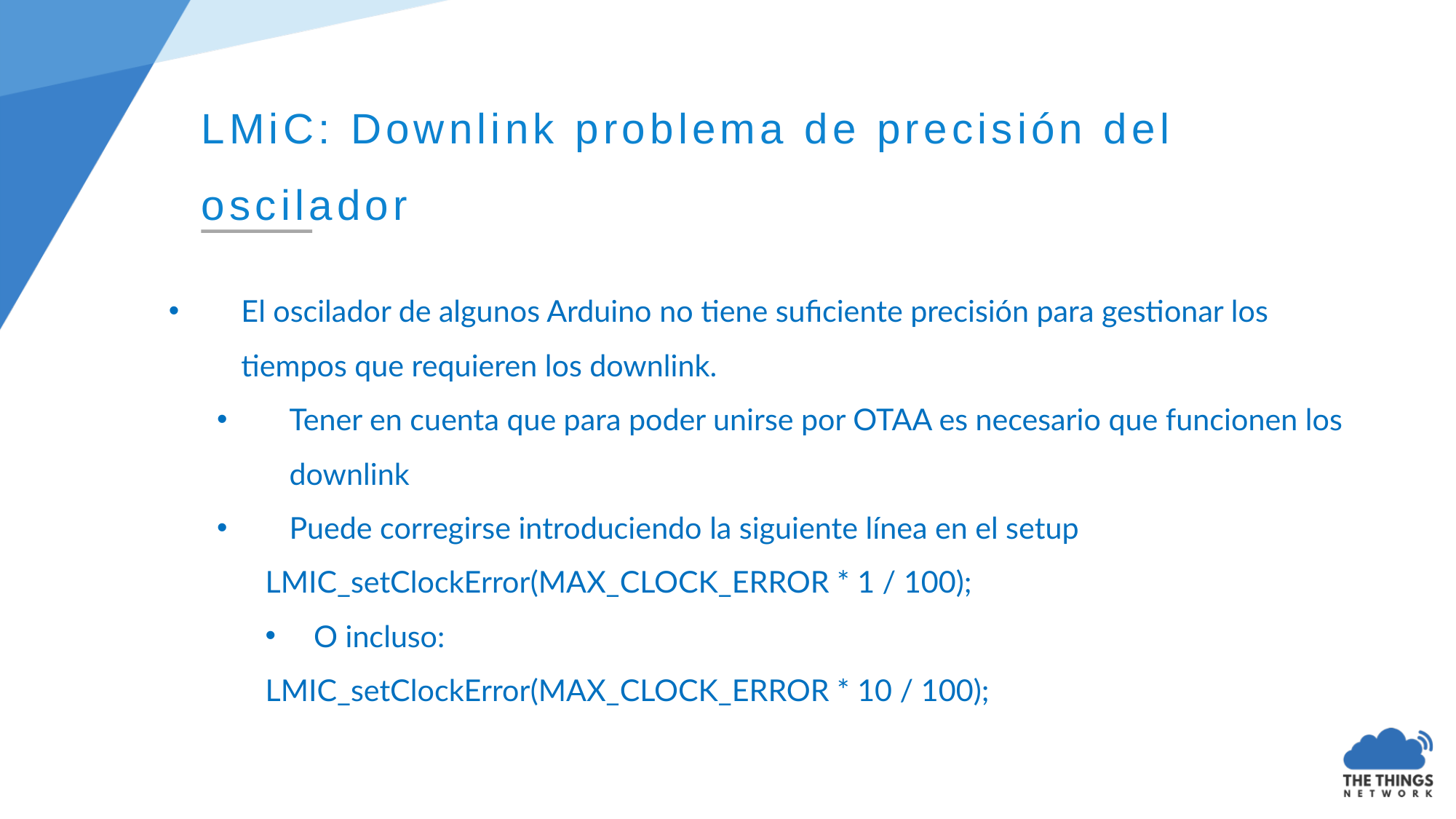

LMiC: Downlink problema de precisión del oscilador

El oscilador de algunos Arduino no tiene suficiente precisión para gestionar los tiempos que requieren los downlink.
Tener en cuenta que para poder unirse por OTAA es necesario que funcionen los downlink
Puede corregirse introduciendo la siguiente línea en el setup
LMIC_setClockError(MAX_CLOCK_ERROR * 1 / 100);
O incluso:
LMIC_setClockError(MAX_CLOCK_ERROR * 10 / 100);